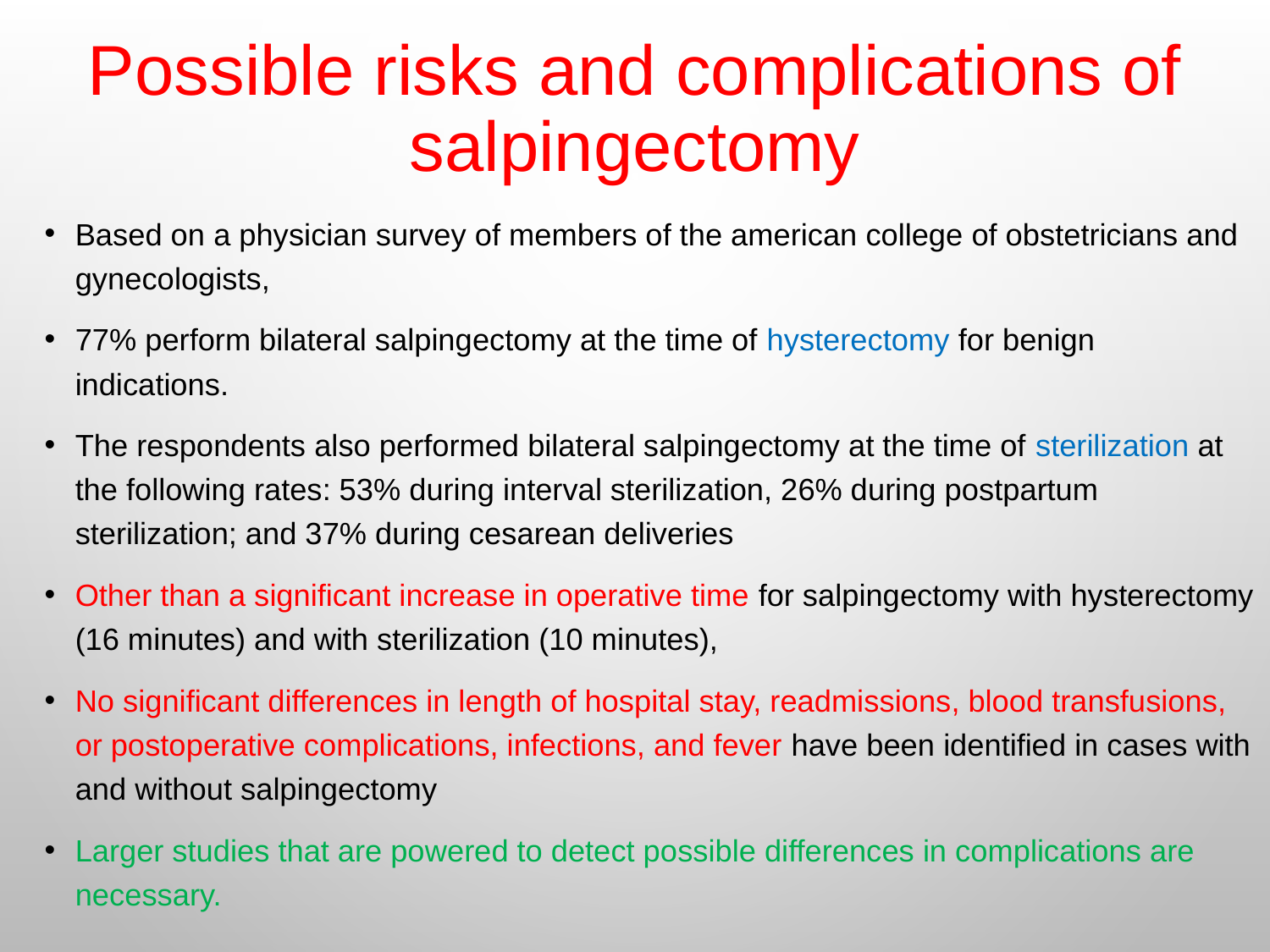

# Possible risks and complications of salpingectomy
Based on a physician survey of members of the american college of obstetricians and gynecologists,
77% perform bilateral salpingectomy at the time of hysterectomy for benign indications.
The respondents also performed bilateral salpingectomy at the time of sterilization at the following rates: 53% during interval sterilization, 26% during postpartum sterilization; and 37% during cesarean deliveries
Other than a significant increase in operative time for salpingectomy with hysterectomy (16 minutes) and with sterilization (10 minutes),
No significant differences in length of hospital stay, readmissions, blood transfusions, or postoperative complications, infections, and fever have been identified in cases with and without salpingectomy
Larger studies that are powered to detect possible differences in complications are necessary.